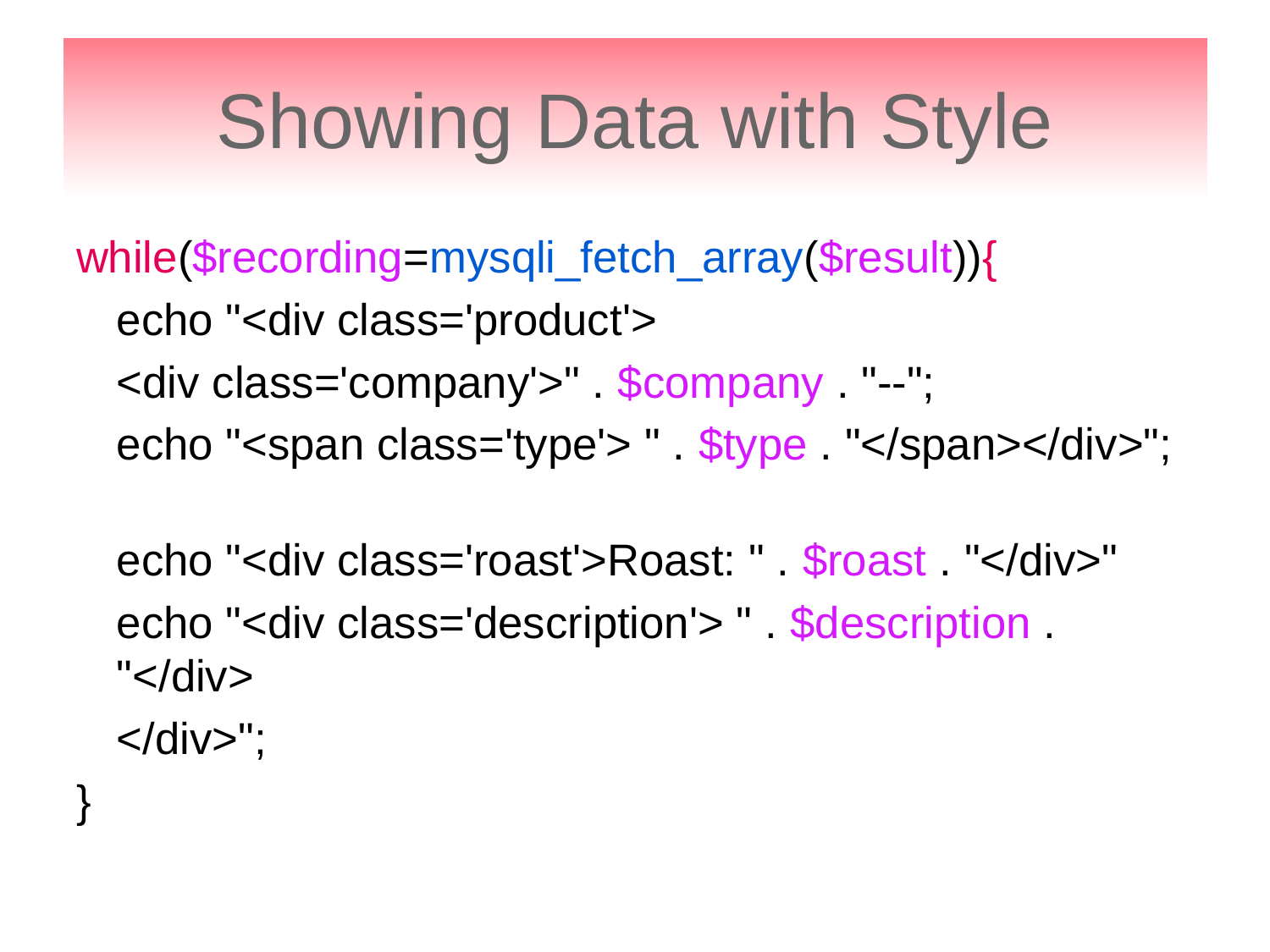

# Showing Data with Style
while($recording=mysqli_fetch_array($result)){
		echo "<div class='product'>
				<div class='company'>" . $company . "--";
	echo "<span class='type'> " . $type . "</span></div>";
	echo "<div class='roast'>Roast: " . $roast . "</div>"
	echo "<div class='description'> " . $description . "</div>
	</div>";
}